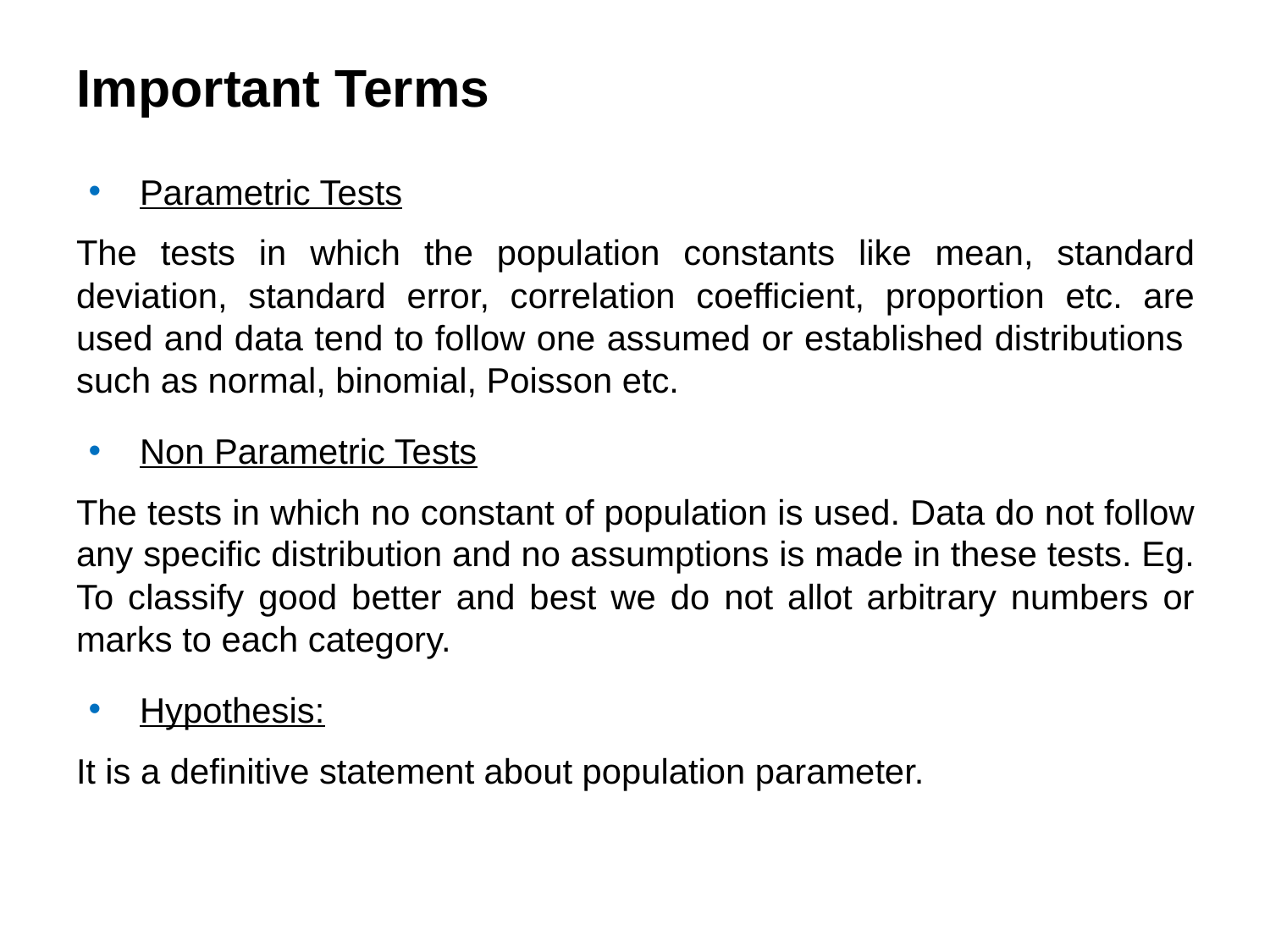

Important Terms
Parametric Tests
The tests in which the population constants like mean, standard deviation, standard error, correlation coefficient, proportion etc. are used and data tend to follow one assumed or established distributions  such as normal, binomial, Poisson etc.
Non Parametric Tests
The tests in which no constant of population is used. Data do not follow any specific distribution and no assumptions is made in these tests. Eg. To classify good better and best we do not allot arbitrary numbers or marks to each category.
Hypothesis:
It is a definitive statement about population parameter.